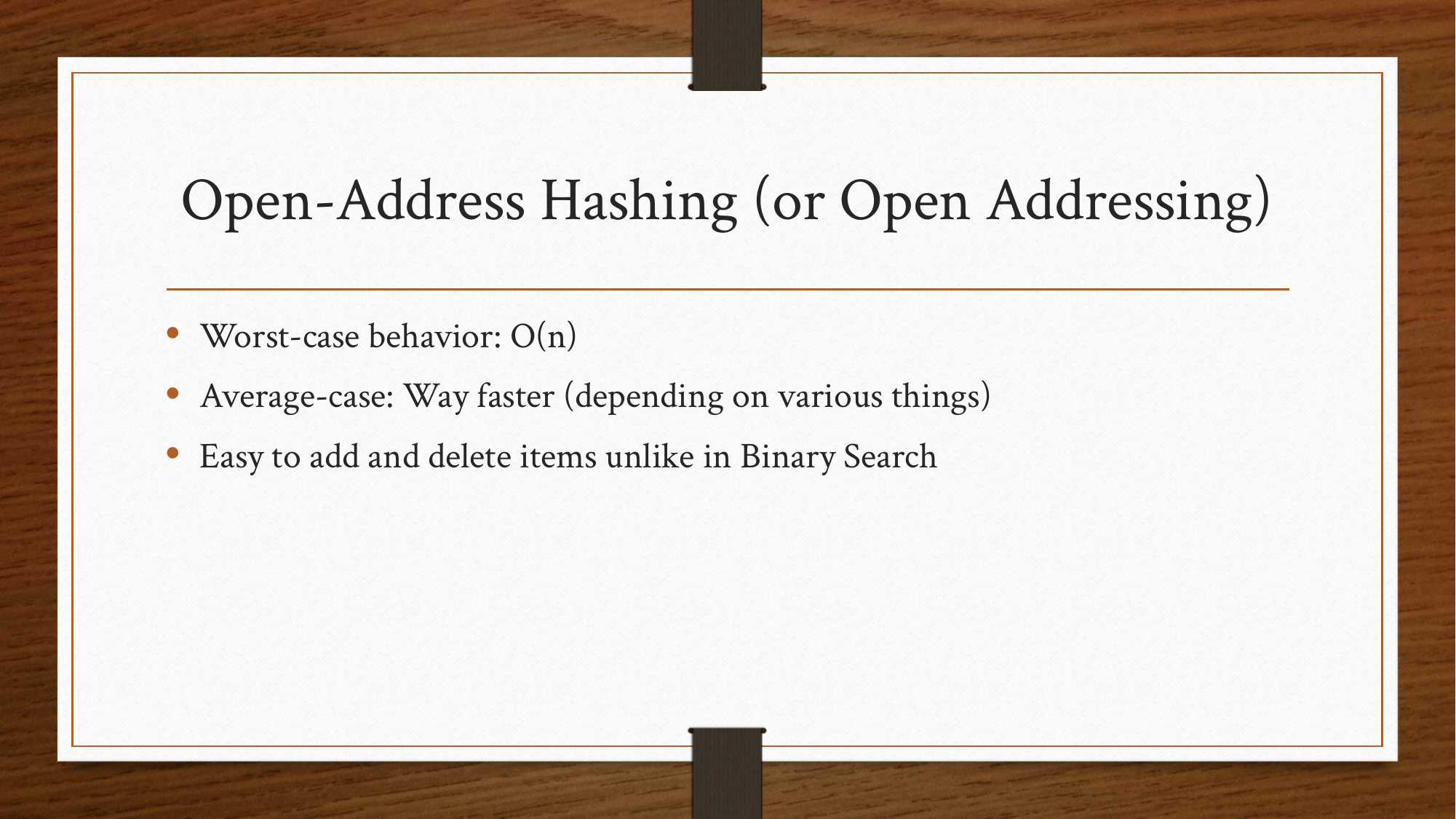

# Open-Address Hashing (or Open Addressing)
Worst-case behavior: O(n)
Average-case: Way faster (depending on various things)
Easy to add and delete items unlike in Binary Search